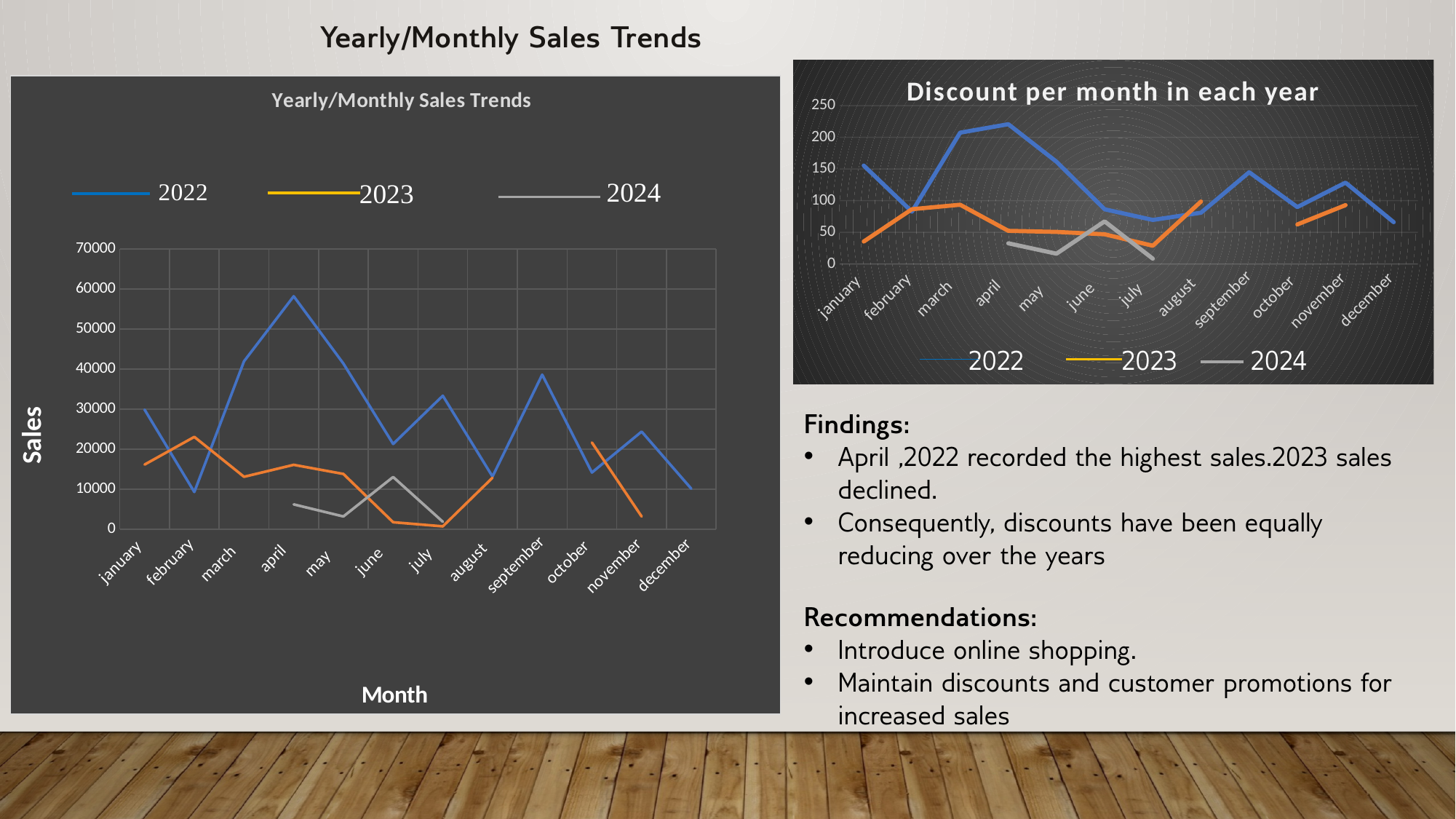

Yearly/Monthly Sales Trends

### Chart: Discount per month in each year

| Category |  |  |  |
|---|---|---|---|
| january   | 155.45 | 35.52 | 78.25 |
| february  | 82.74 | 86.63 | None |
| march     | 207.36 | 93.64 | None |
| april     | 220.71 | 52.44 | 32.74 |
| may       | 161.6 | 50.73 | 16.35 |
| june      | 86.44 | 46.92 | 67.42 |
| july      | 69.63 | 28.85 | 8.44 |
| august    | 81.03 | 98.73 | None |
| september | 144.92 | None | None |
| october   | 90.02 | 62.48 | 41.69 |
| november  | 128.55 | 93.02 | None |
| december  | 66.03 | None | None |

### Chart: Yearly/Monthly Sales Trends

| Category |  |  |  |
|---|---|---|---|
| january   | 29907.77 | 16177.46 | 7744.85 |
| february  | 9337.44 | 23096.9 | None |
| march     | 41983.29 | 13138.61 | None |
| april     | 58208.87 | 16118.8 | 6243.83 |
| may       | 41416.18 | 13850.26 | 3227.99 |
| june      | 21329.57 | 1791.27 | 13088.24 |
| july      | 33374.14 | 754.06 | 1906.1 |
| august    | 13195.89 | 12901.68 | None |
| september | 38624.82 | None | None |
| october   | 14200.89 | 21693.69 | 9262.05 |
| november  | 24426.61 | 3215.5 | None |
| december  | 10148.67 | None | None |
2022            2023         2024
Findings:
April ,2022 recorded the highest sales.2023 sales declined.
Consequently, discounts have been equally reducing over the years
Recommendations:
Introduce online shopping.
Maintain discounts and customer promotions for increased sales